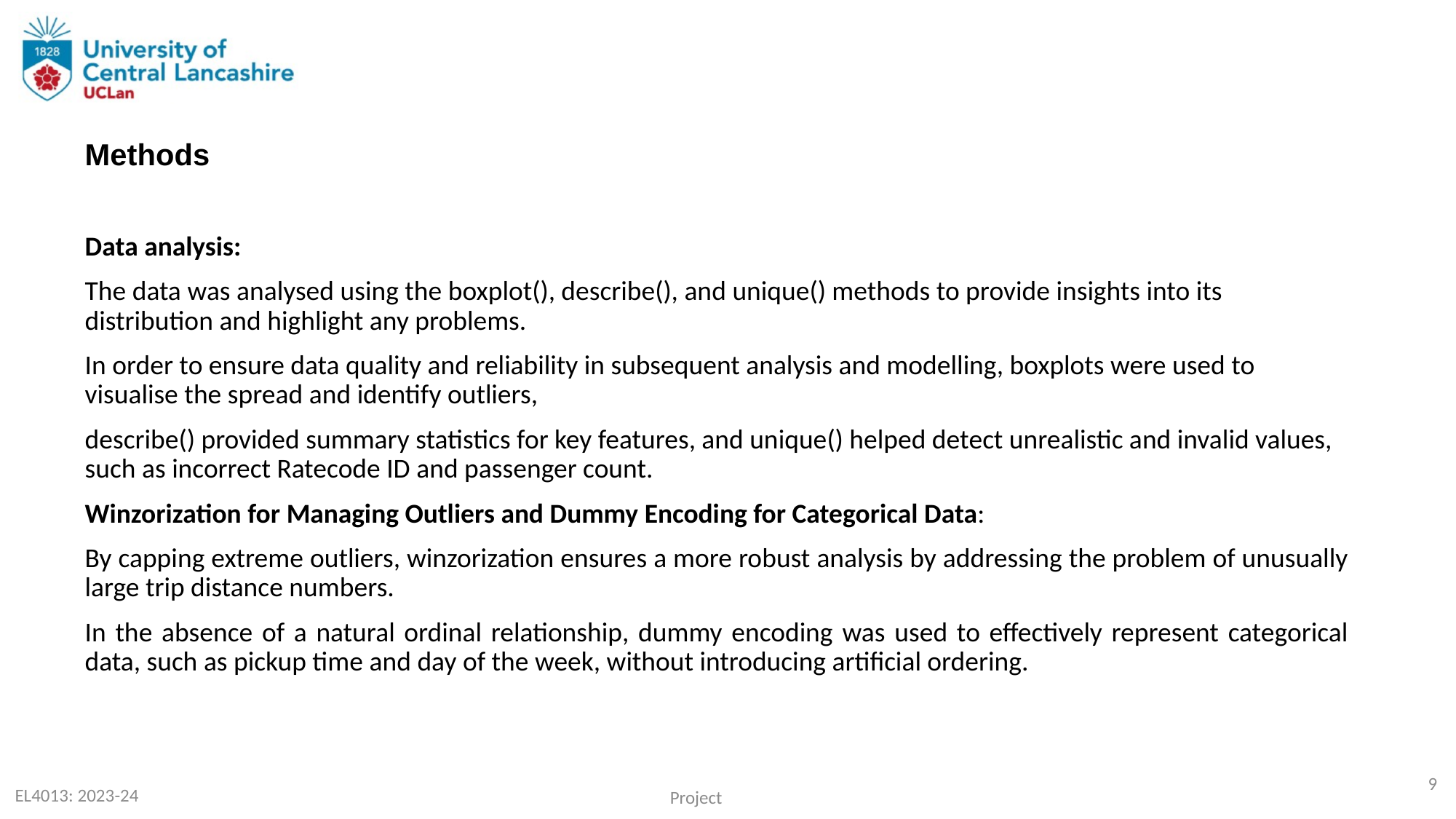

Methods

Data analysis:
The data was analysed using the boxplot(), describe(), and unique() methods to provide insights into its distribution and highlight any problems.
In order to ensure data quality and reliability in subsequent analysis and modelling, boxplots were used to visualise the spread and identify outliers,
describe() provided summary statistics for key features, and unique() helped detect unrealistic and invalid values, such as incorrect Ratecode ID and passenger count.
Winzorization for Managing Outliers and Dummy Encoding for Categorical Data:
By capping extreme outliers, winzorization ensures a more robust analysis by addressing the problem of unusually large trip distance numbers.
In the absence of a natural ordinal relationship, dummy encoding was used to effectively represent categorical data, such as pickup time and day of the week, without introducing artificial ordering.

9

EL4013: 2023-24
Project